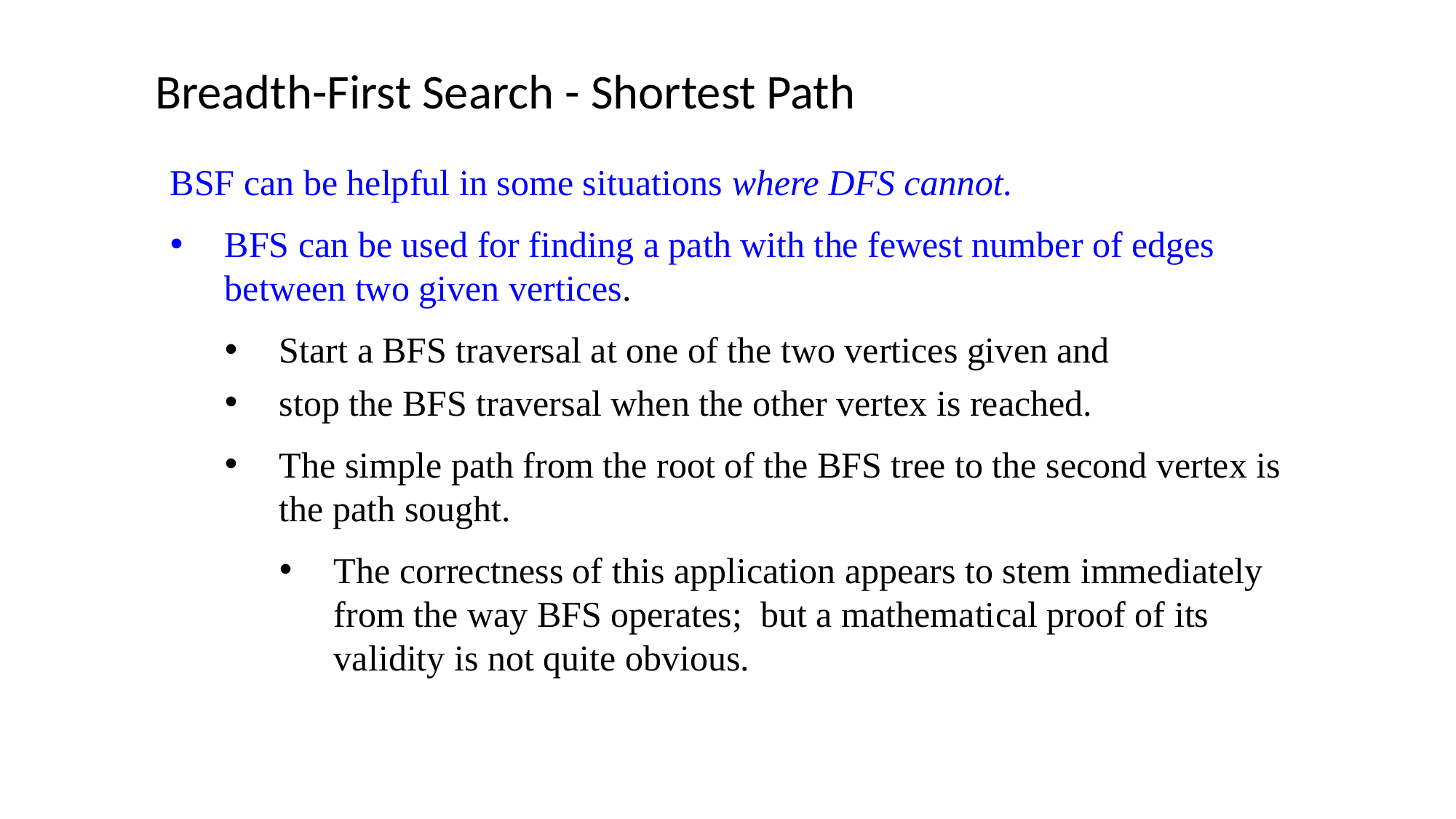

Breadth-First Search - Shortest Path
BSF can be helpful in some situations where DFS cannot.
BFS can be used for finding a path with the fewest number of edges between two given vertices.
Start a BFS traversal at one of the two vertices given and
stop the BFS traversal when the other vertex is reached.
The simple path from the root of the BFS tree to the second vertex is the path sought.
The correctness of this application appears to stem immediately from the way BFS operates;  but a mathematical proof of its validity is not quite obvious.